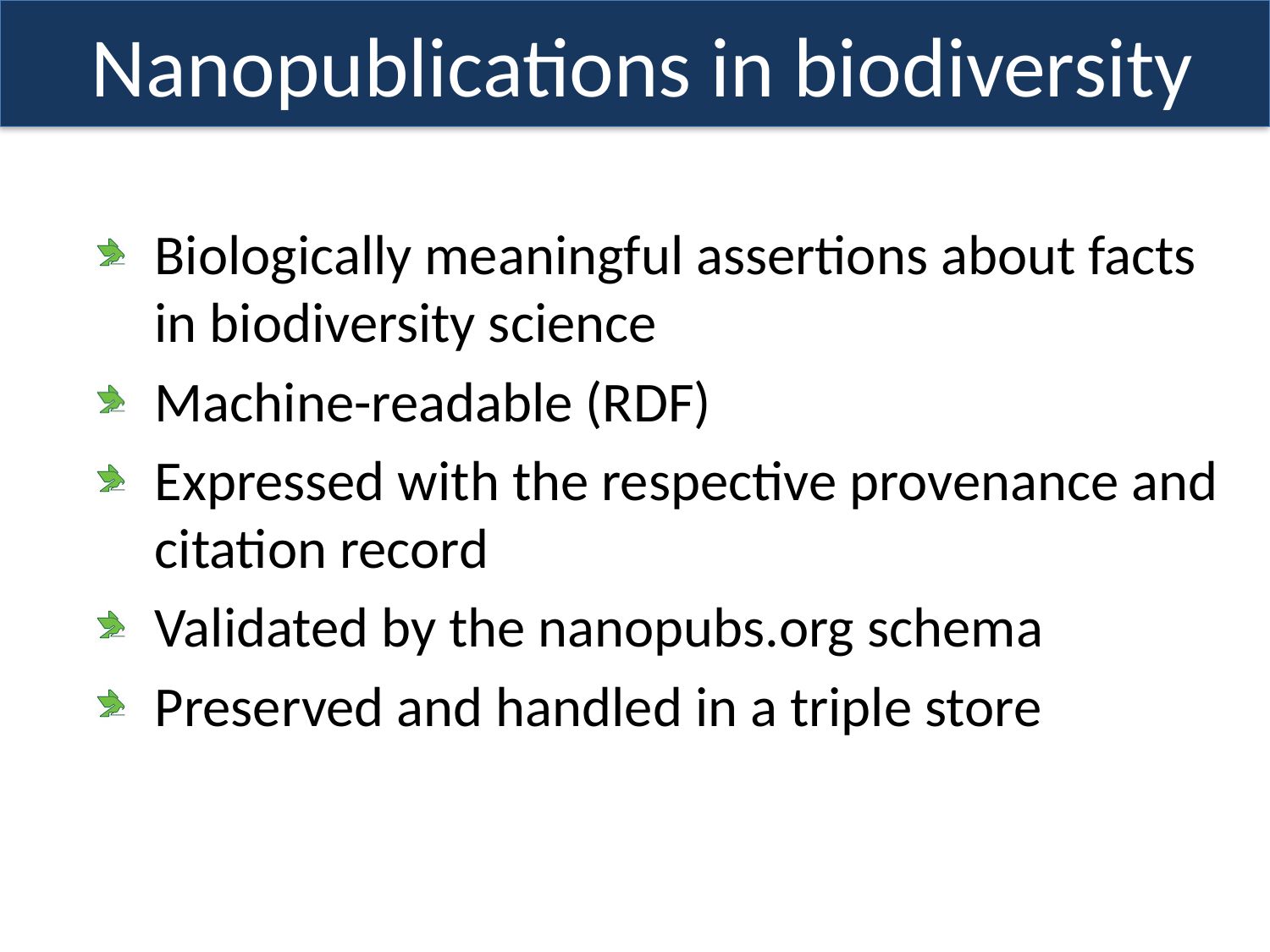

# Nanopublications in biodiversity
Biologically meaningful assertions about facts in biodiversity science
Machine-readable (RDF)
Expressed with the respective provenance and citation record
Validated by the nanopubs.org schema
Preserved and handled in a triple store